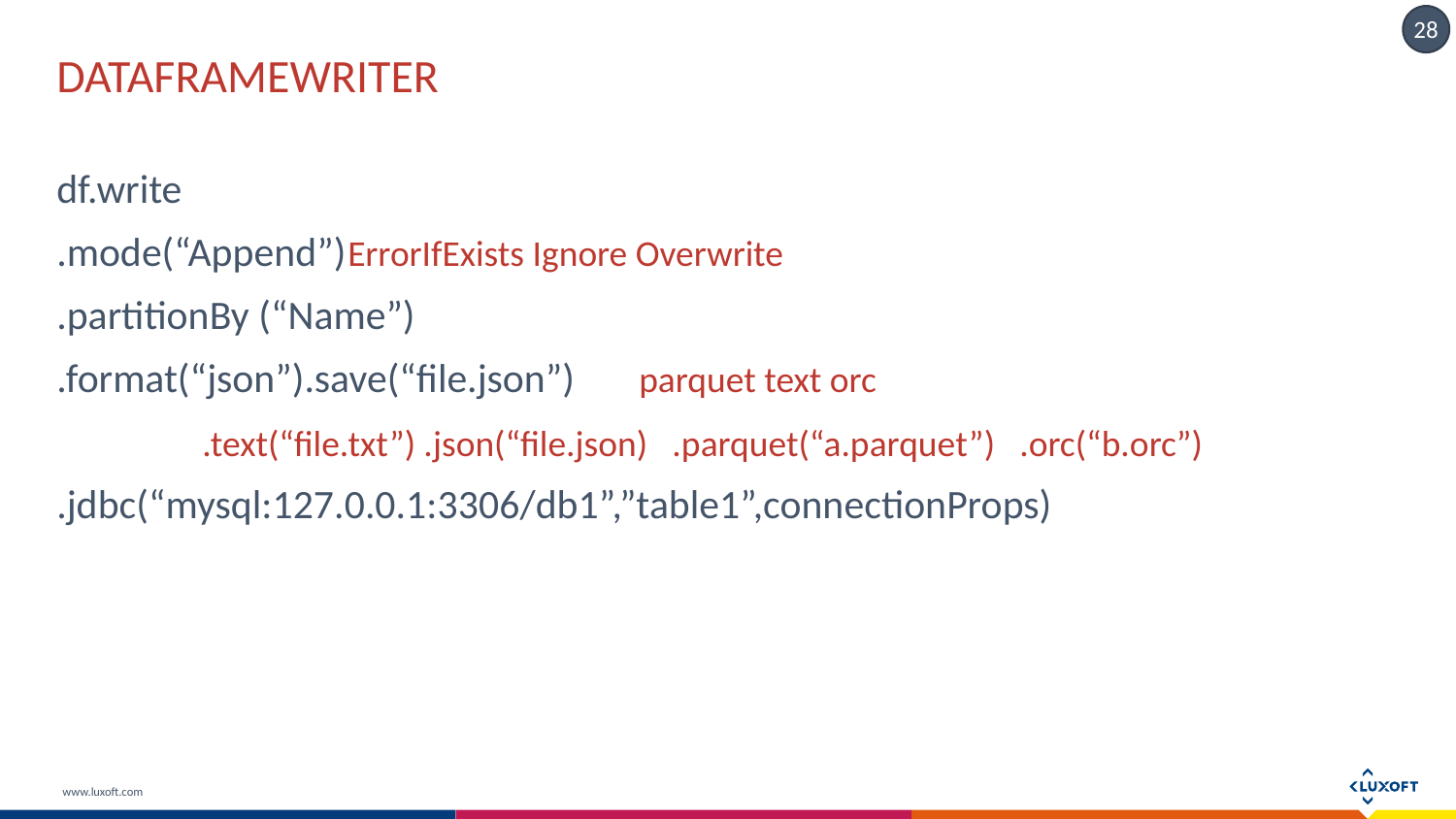

# DATAFRAMEWriteR
df.write
.mode(“Append”)	ErrorIfExists Ignore Overwrite
.partitionBy (“Name”)
.format(“json”).save(“file.json”) 	parquet text orc
	.text(“file.txt”) .json(“file.json)   .parquet(“a.parquet”)   .orc(“b.orc”)
.jdbc(“mysql:127.0.0.1:3306/db1”,”table1”,connectionProps)